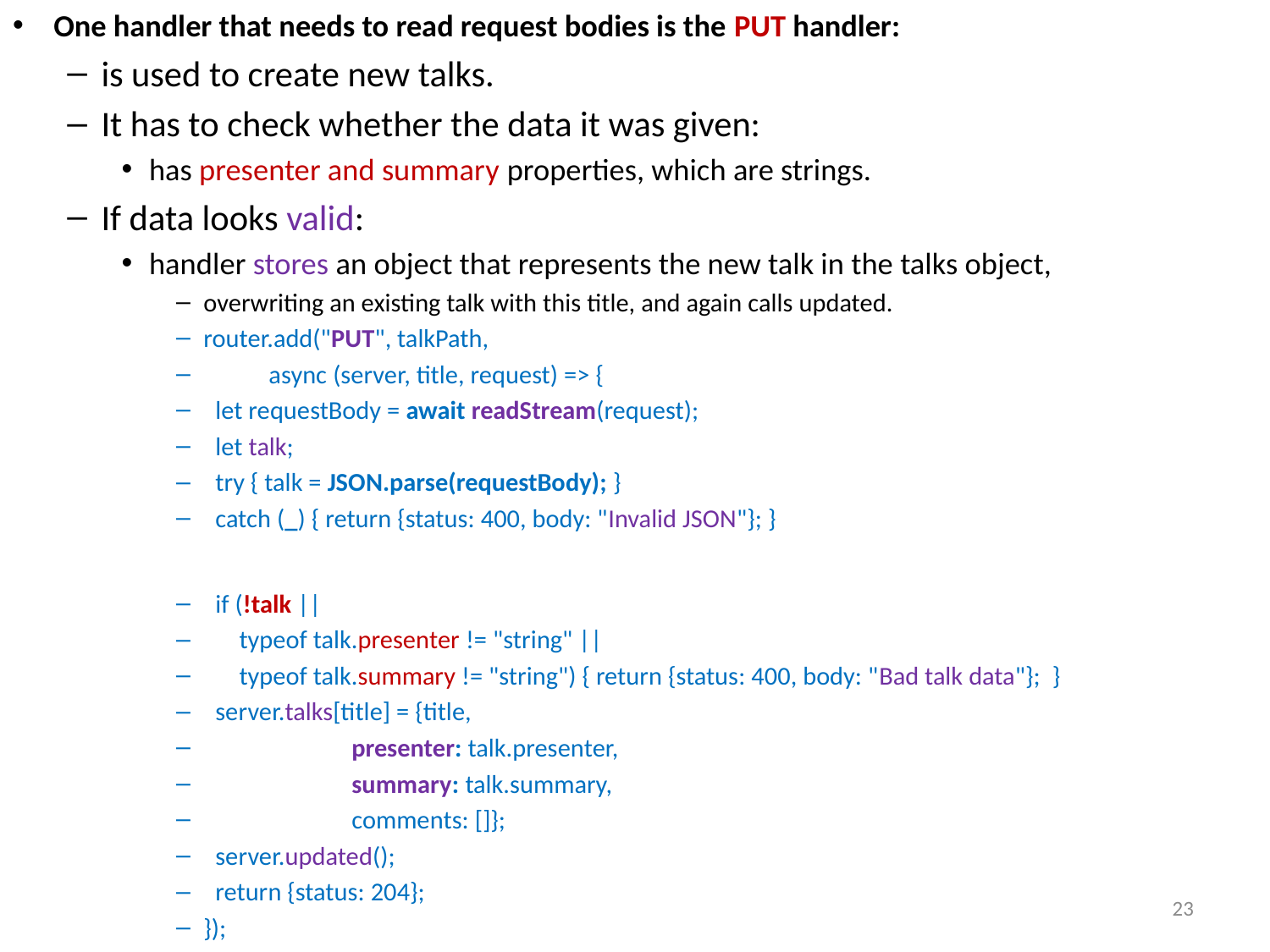

One handler that needs to read request bodies is the PUT handler:
is used to create new talks.
It has to check whether the data it was given:
has presenter and summary properties, which are strings.
If data looks valid:
handler stores an object that represents the new talk in the talks object,
overwriting an existing talk with this title, and again calls updated.
router.add("PUT", talkPath,
           async (server, title, request) => {
  let requestBody = await readStream(request);
  let talk;
  try { talk = JSON.parse(requestBody); }
  catch (_) { return {status: 400, body: "Invalid JSON"}; }

  if (!talk ||
      typeof talk.presenter != "string" ||
      typeof talk.summary != "string") { return {status: 400, body: "Bad talk data"};  }
  server.talks[title] = {title,
                         presenter: talk.presenter,
                         summary: talk.summary,
                         comments: []};
  server.updated();
  return {status: 204};
});
23